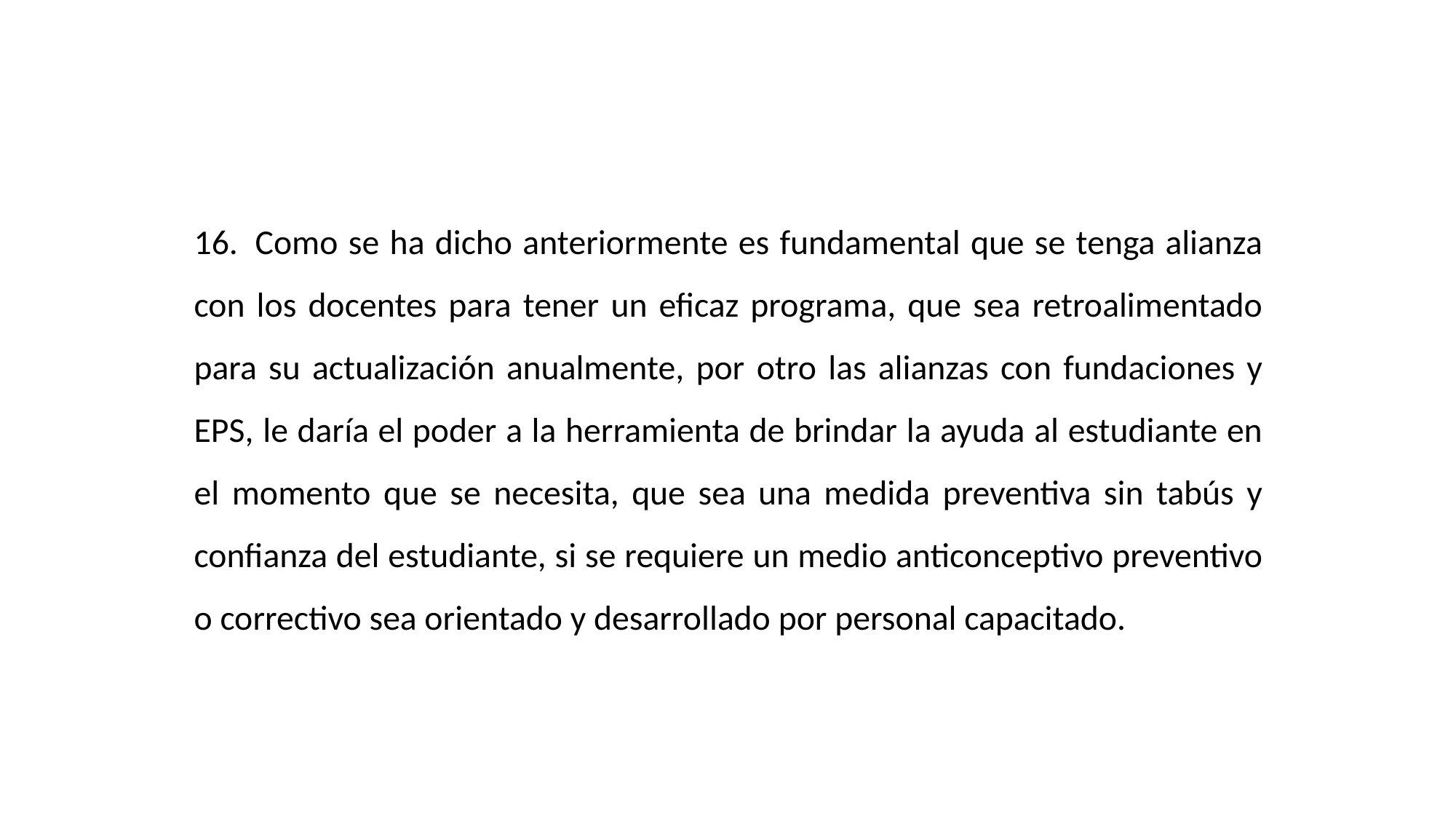

16.	Como se ha dicho anteriormente es fundamental que se tenga alianza con los docentes para tener un eficaz programa, que sea retroalimentado para su actualización anualmente, por otro las alianzas con fundaciones y EPS, le daría el poder a la herramienta de brindar la ayuda al estudiante en el momento que se necesita, que sea una medida preventiva sin tabús y confianza del estudiante, si se requiere un medio anticonceptivo preventivo o correctivo sea orientado y desarrollado por personal capacitado.